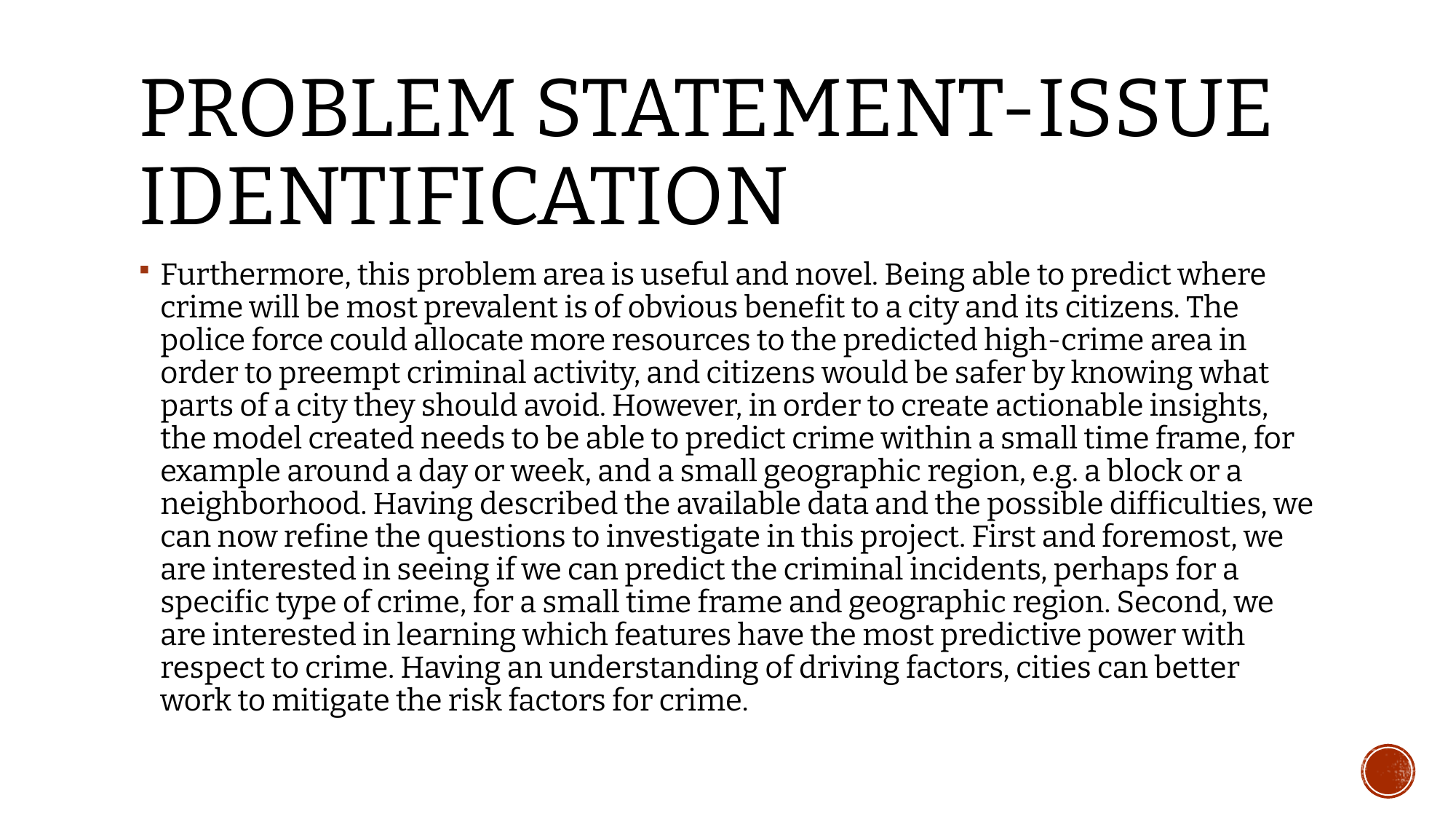

# Problem statement-issue identification
Furthermore, this problem area is useful and novel. Being able to predict where crime will be most prevalent is of obvious benefit to a city and its citizens. The police force could allocate more resources to the predicted high-crime area in order to preempt criminal activity, and citizens would be safer by knowing what parts of a city they should avoid. However, in order to create actionable insights, the model created needs to be able to predict crime within a small time frame, for example around a day or week, and a small geographic region, e.g. a block or a neighborhood. Having described the available data and the possible difficulties, we can now refine the questions to investigate in this project. First and foremost, we are interested in seeing if we can predict the criminal incidents, perhaps for a specific type of crime, for a small time frame and geographic region. Second, we are interested in learning which features have the most predictive power with respect to crime. Having an understanding of driving factors, cities can better work to mitigate the risk factors for crime.